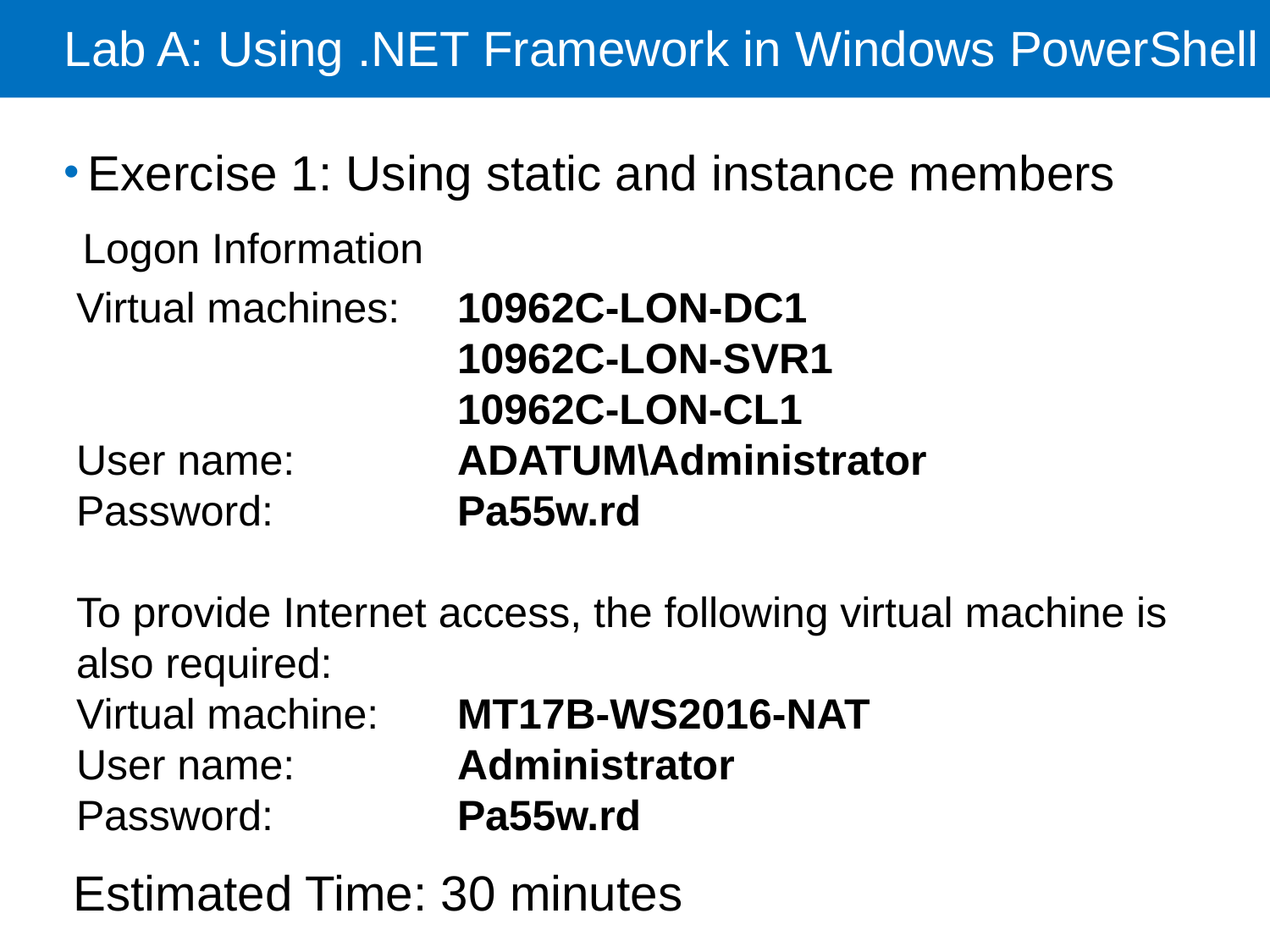

# Lab A: Using .NET Framework in Windows PowerShell
Exercise 1: Using static and instance members
Logon Information
Virtual machines: 	10962C-LON-DC1
			10962C-LON-SVR1
			10962C-LON-CL1
User name: 		ADATUM\Administrator
Password: 		Pa55w.rd

To provide Internet access, the following virtual machine is also required:
Virtual machine: 	MT17B-WS2016-NAT
User name: 		Administrator
Password: 		Pa55w.rd
Estimated Time: 30 minutes